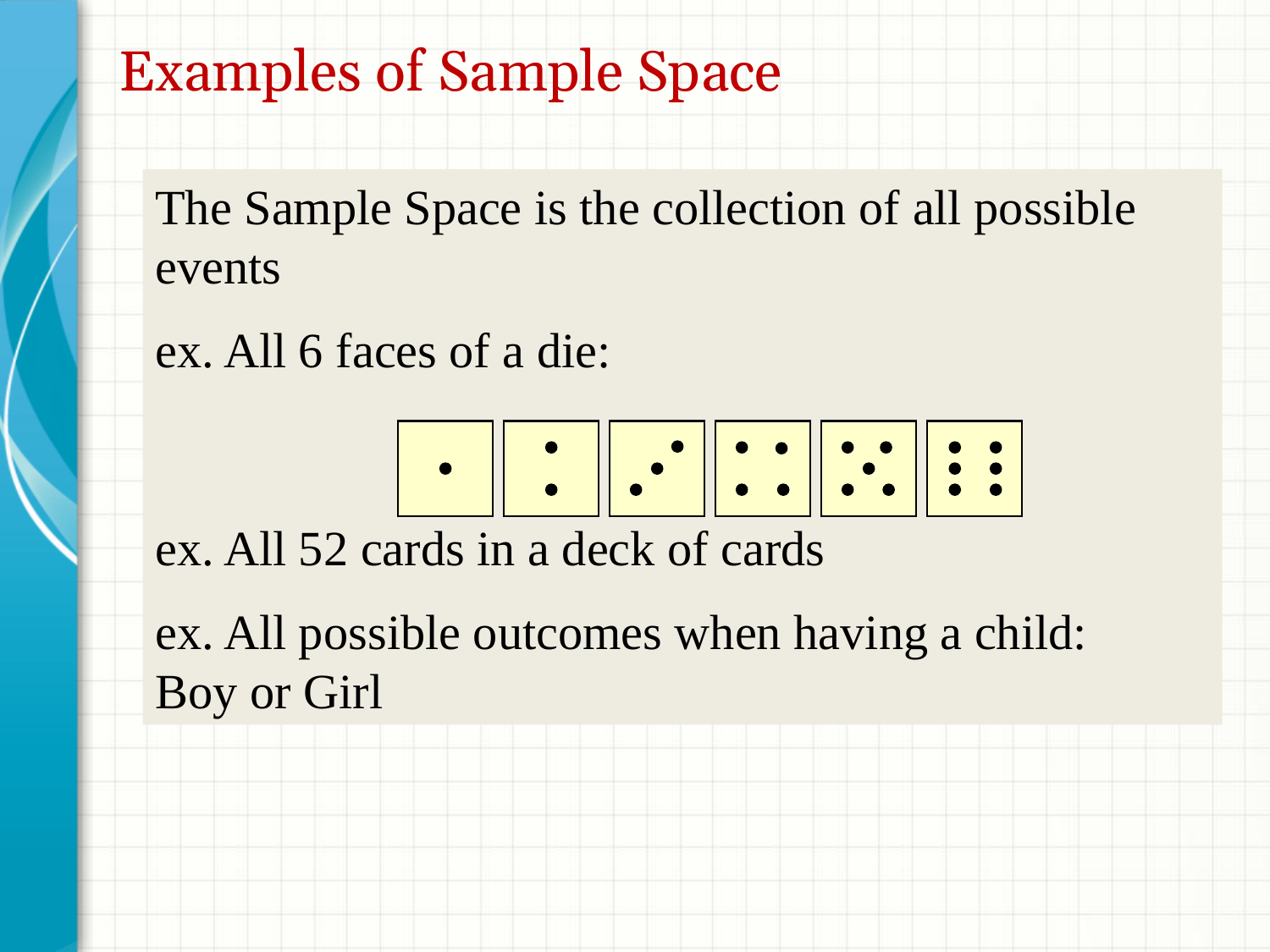

# Examples of Sample Space
The Sample Space is the collection of all possible events
ex. All 6 faces of a die:

ex. All 52 cards in a deck of cards
ex. All possible outcomes when having a child: 	Boy or Girl